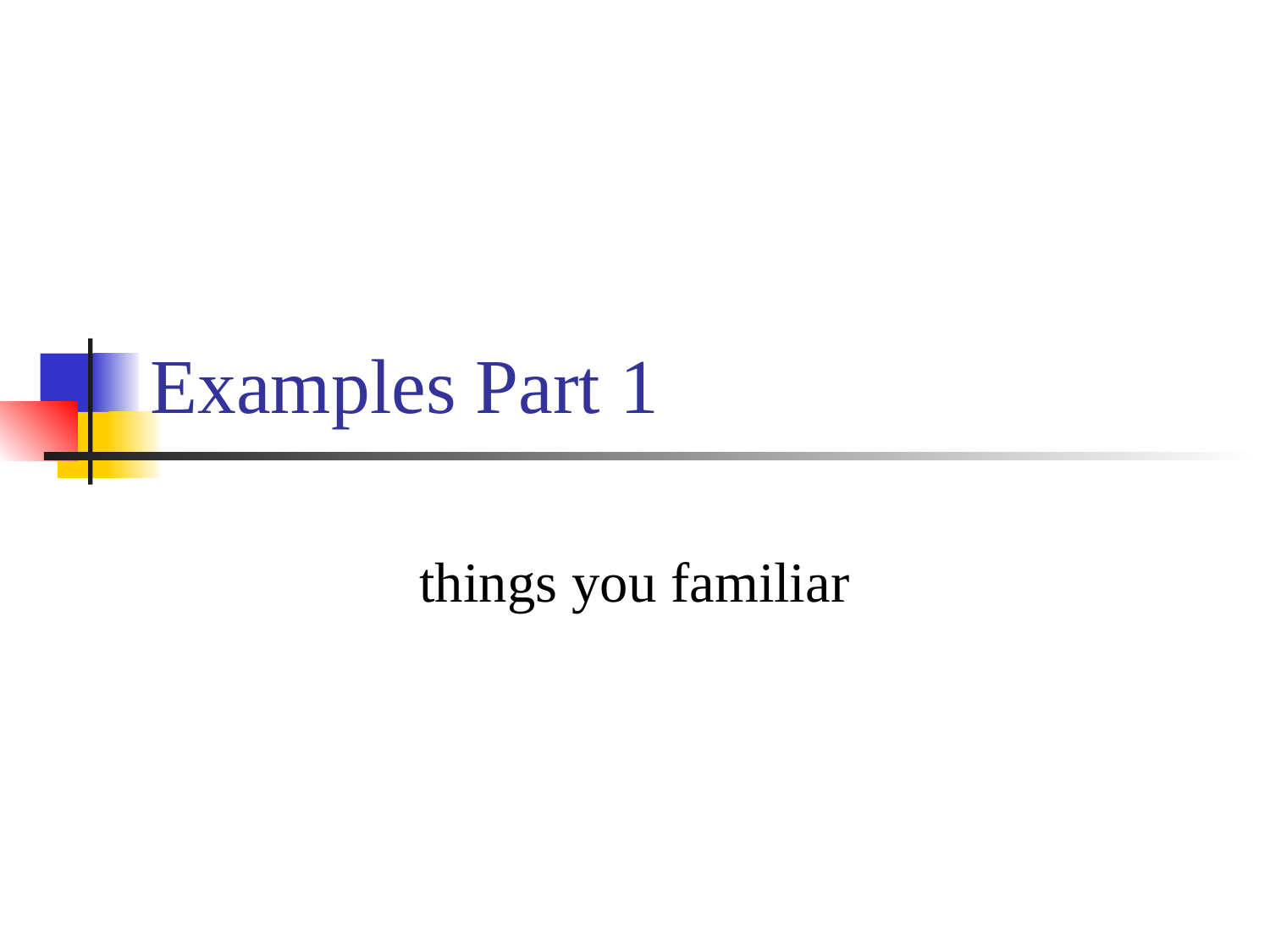

# Examples Part 1
things you familiar